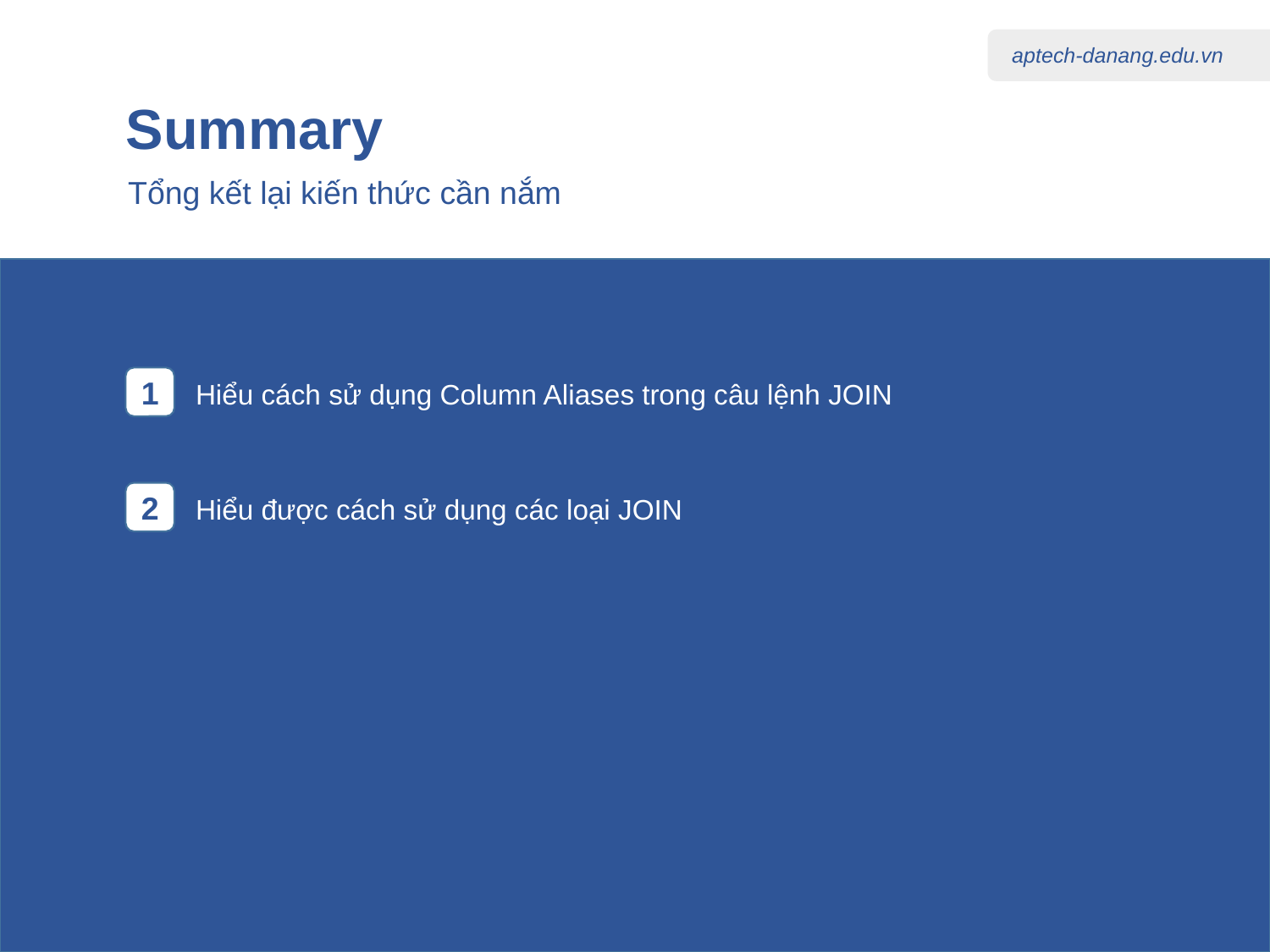

# Summary
Tổng kết lại kiến thức cần nắm
1
Hiểu cách sử dụng Column Aliases trong câu lệnh JOIN
2
Hiểu được cách sử dụng các loại JOIN